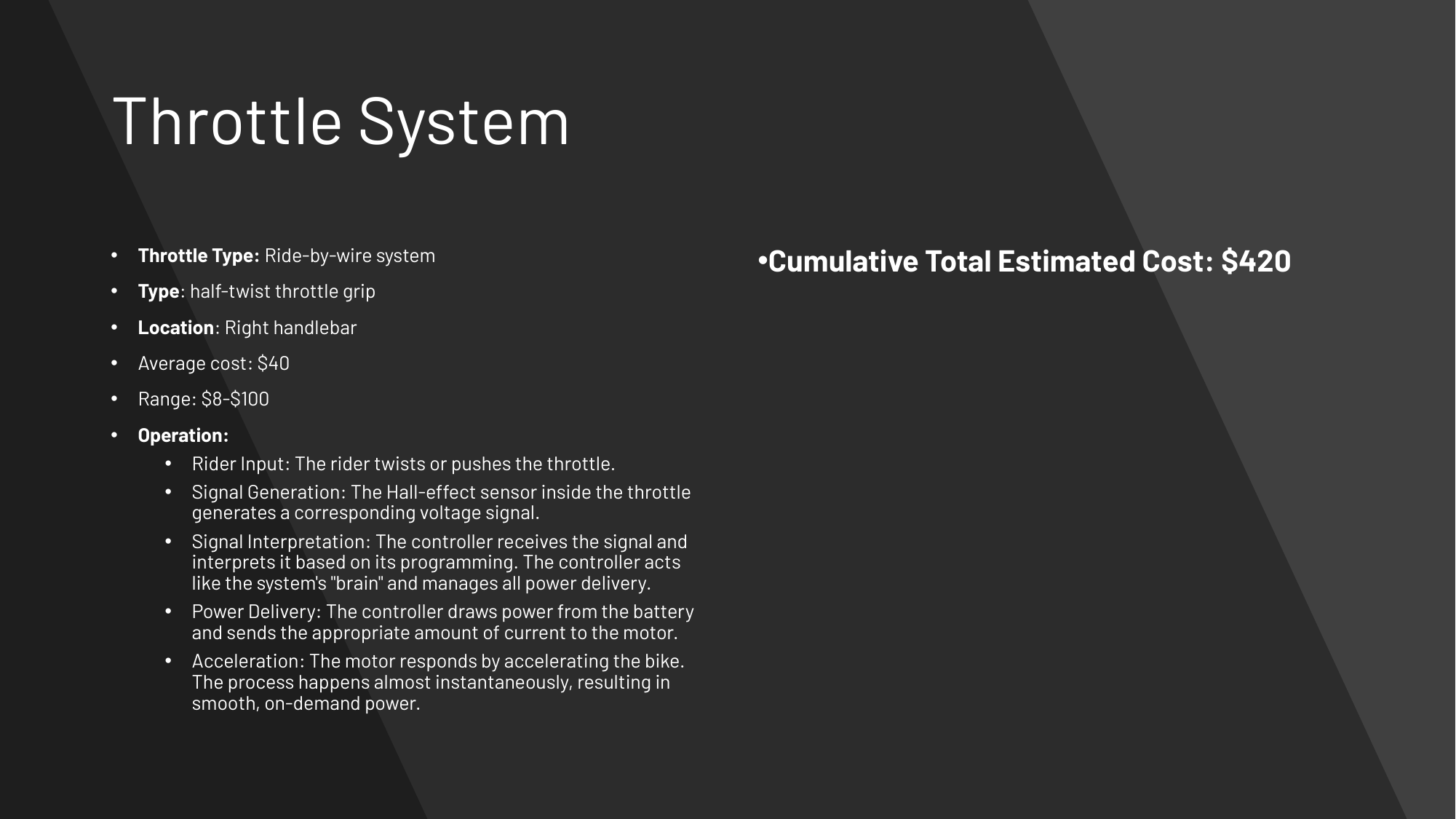

# Throttle System
Throttle Type: Ride-by-wire system
Type: half-twist throttle grip
Location: Right handlebar
Average cost: $40
Range: $8-$100
Operation:
Rider Input: The rider twists or pushes the throttle.
Signal Generation: The Hall-effect sensor inside the throttle generates a corresponding voltage signal.
Signal Interpretation: The controller receives the signal and interprets it based on its programming. The controller acts like the system's "brain" and manages all power delivery.
Power Delivery: The controller draws power from the battery and sends the appropriate amount of current to the motor.
Acceleration: The motor responds by accelerating the bike. The process happens almost instantaneously, resulting in smooth, on-demand power.

Cumulative Total Estimated Cost: $420